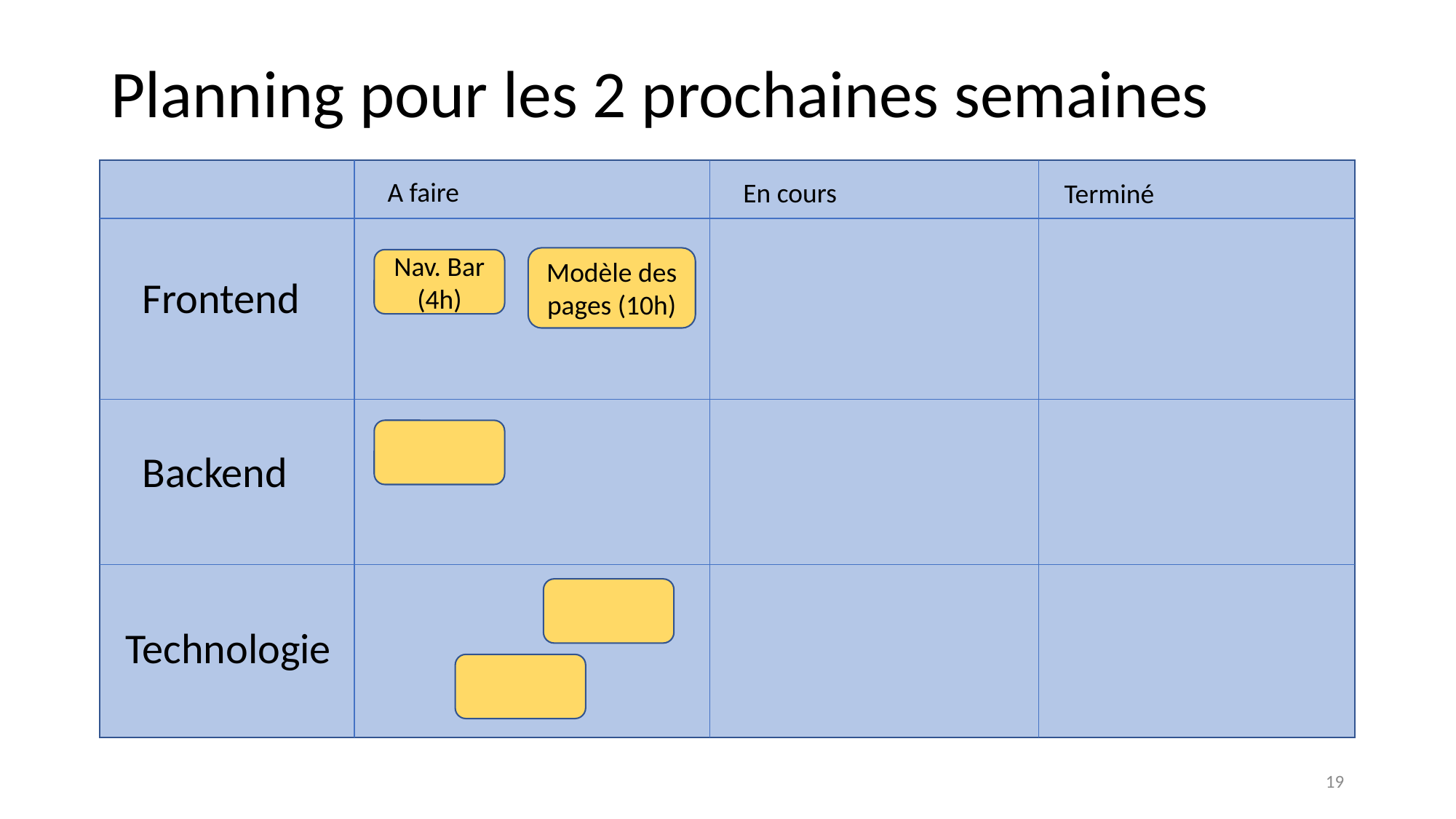

# Planning pour les 2 prochaines semaines

A faire
En cours
Terminé
Modèle des pages (10h)
Nav. Bar (4h)
Frontend

Backend

Technologie

19